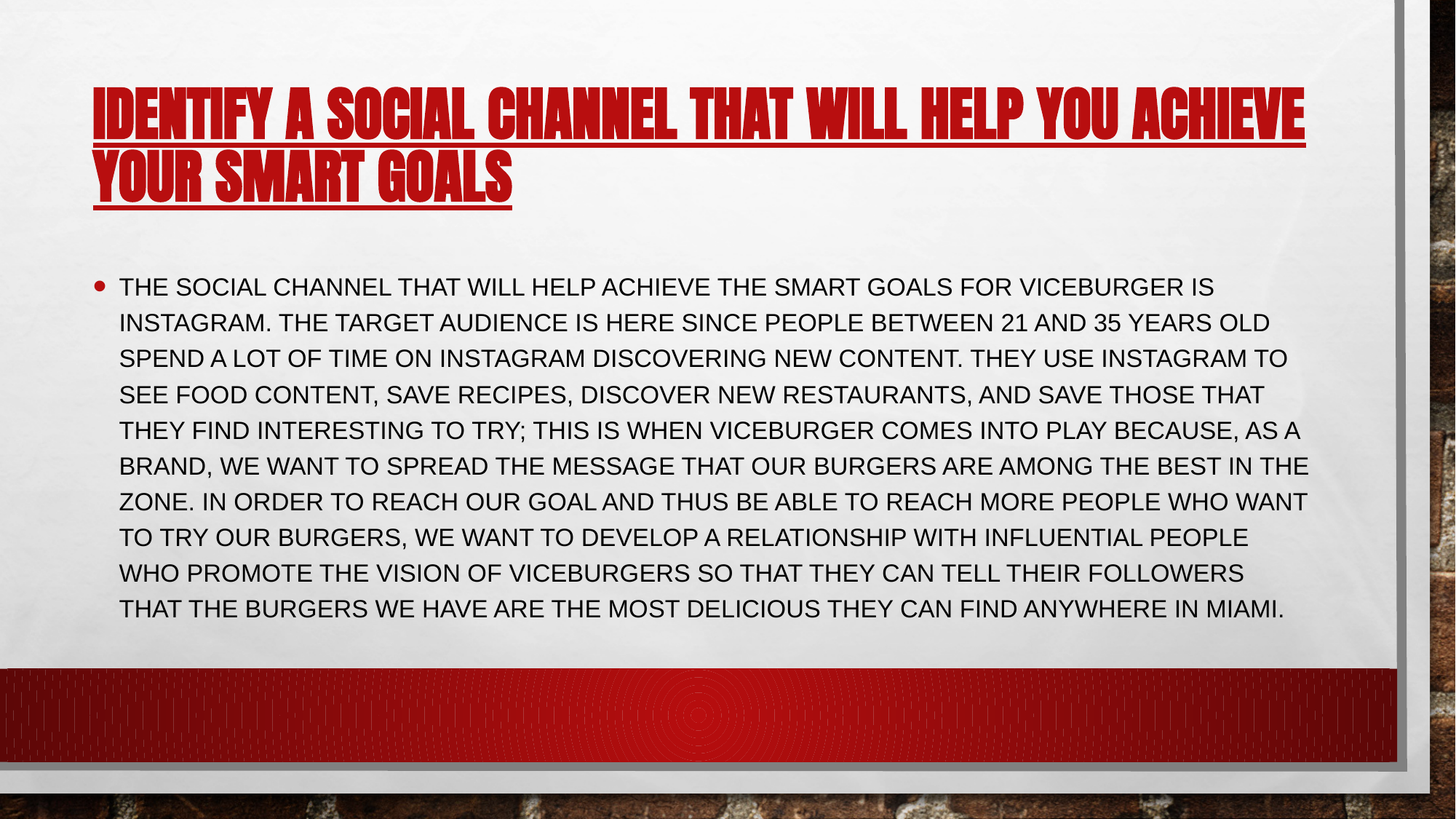

# Identify a social channel that will help you achieve your SMART goals
The social channel that will help achieve the SMART goals for ViceBurger is Instagram. The target audience is here since people between 21 and 35 years old spend a lot of time on Instagram discovering new content. They use Instagram to see food content, save recipes, discover new restaurants, and save those that they find interesting to try; this is when ViceBurger comes into play because, as a brand, we want to spread the message that our burgers are among the best in the zone. In order to reach our goal and thus be able to reach more people who want to try our burgers, we want to develop a relationship with influential people who promote the vision of ViceBurgers so that they can tell their followers that the burgers we have are the most delicious they can find anywhere in Miami.